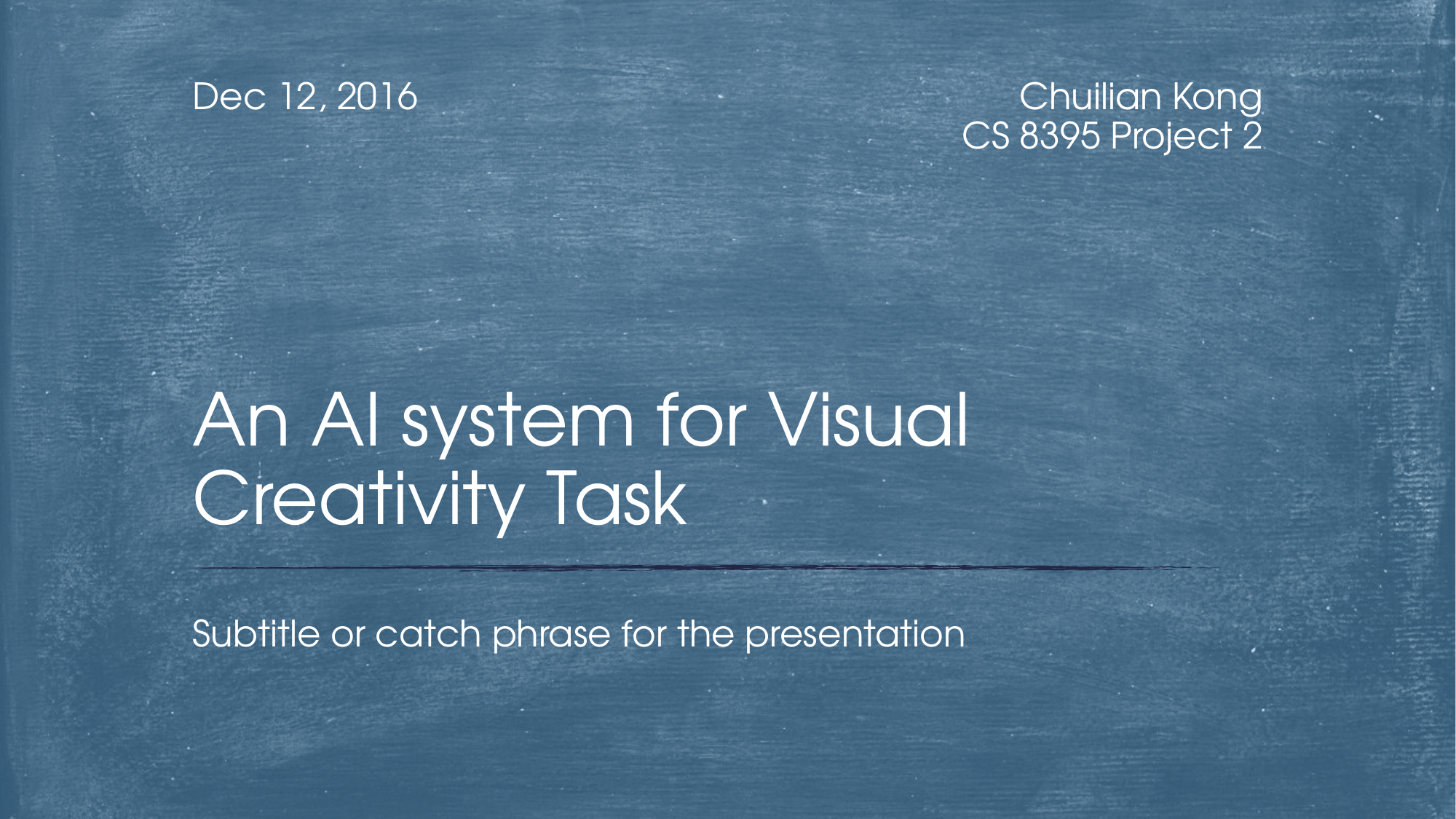

Dec 12, 2016
Chuilian Kong
CS 8395 Project 2
# An AI system for Visual Creativity Task
Subtitle or catch phrase for the presentation